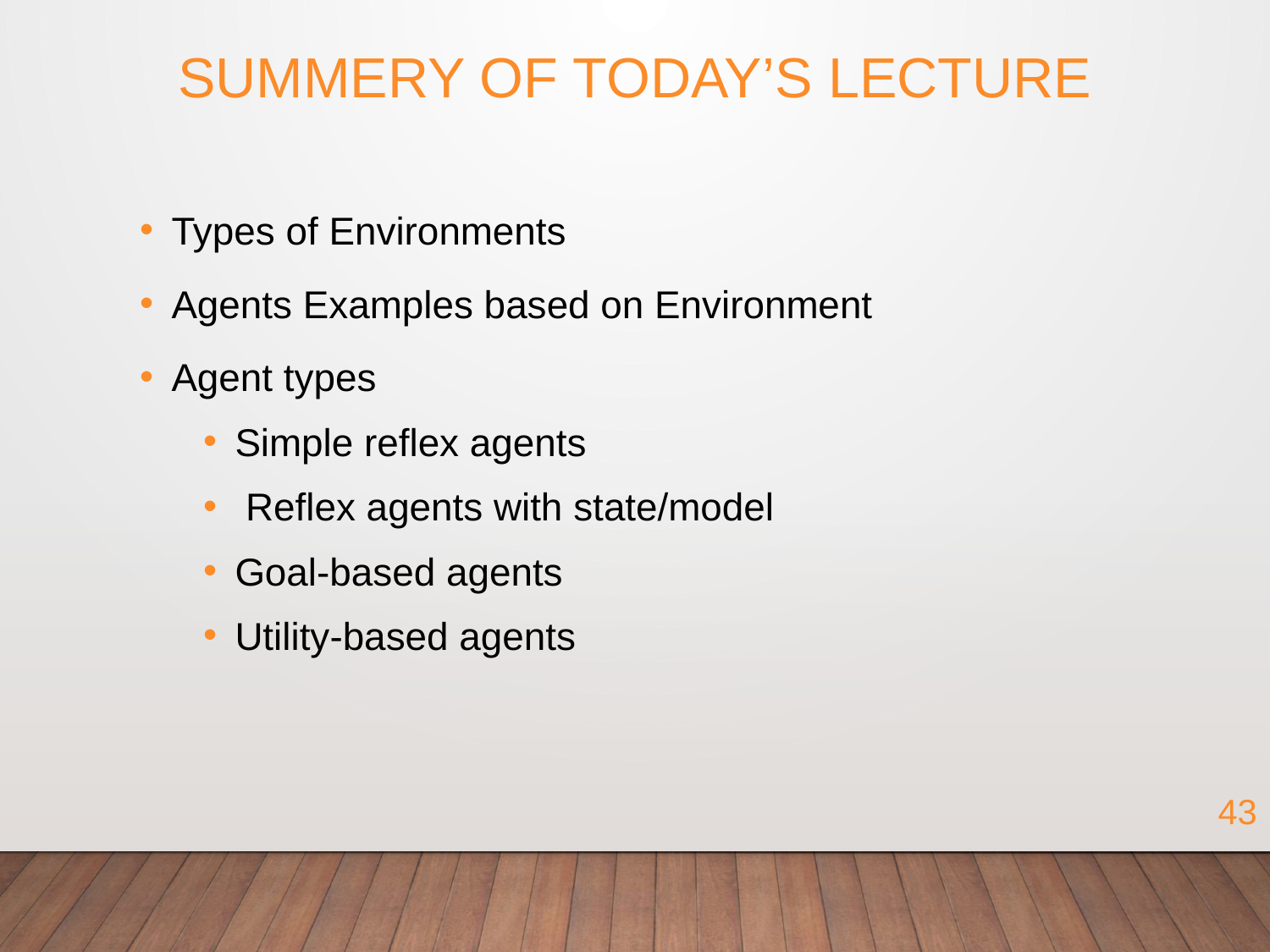

# Summery of Today’s Lecture
Types of Environments
Agents Examples based on Environment
Agent types
Simple reflex agents
 Reflex agents with state/model
Goal-based agents
Utility-based agents
43